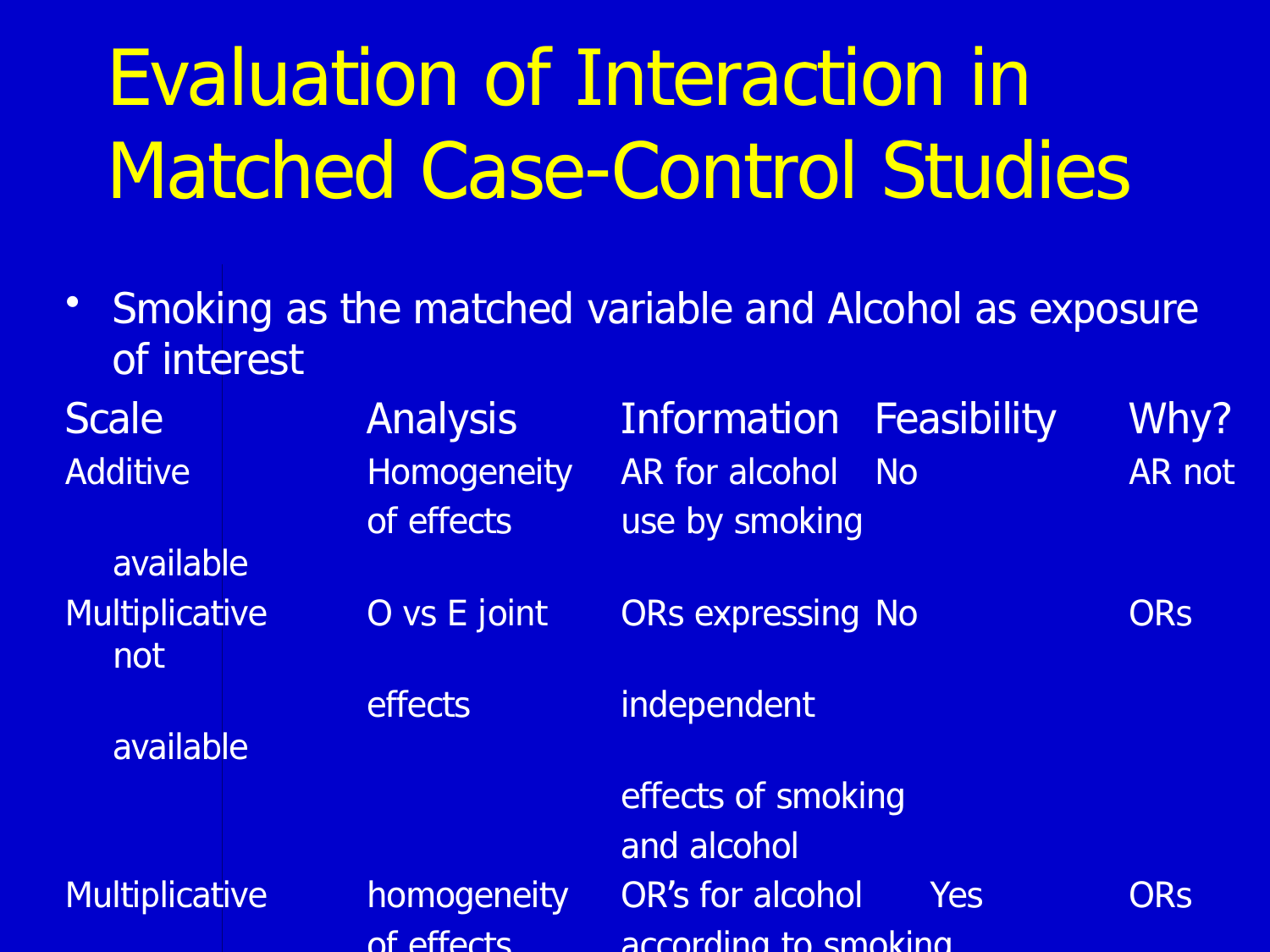

# Evaluation of Interaction in Matched Case-Control Studies
Smoking as the matched variable and Alcohol as exposure of interest
Scale		Analysis	Information	Feasibility	Why?
Additive		Homogeneity	AR for alcohol	No		AR not
			of effects	use by smoking			available
Multiplicative	O vs E joint	ORs expressing	No		ORs not
			effects		independent 			available
					effects of smoking
					and alcohol
Multiplicative	homogeneity	OR’s for alcohol	     Yes		ORs
			of effects	according to smoking		available